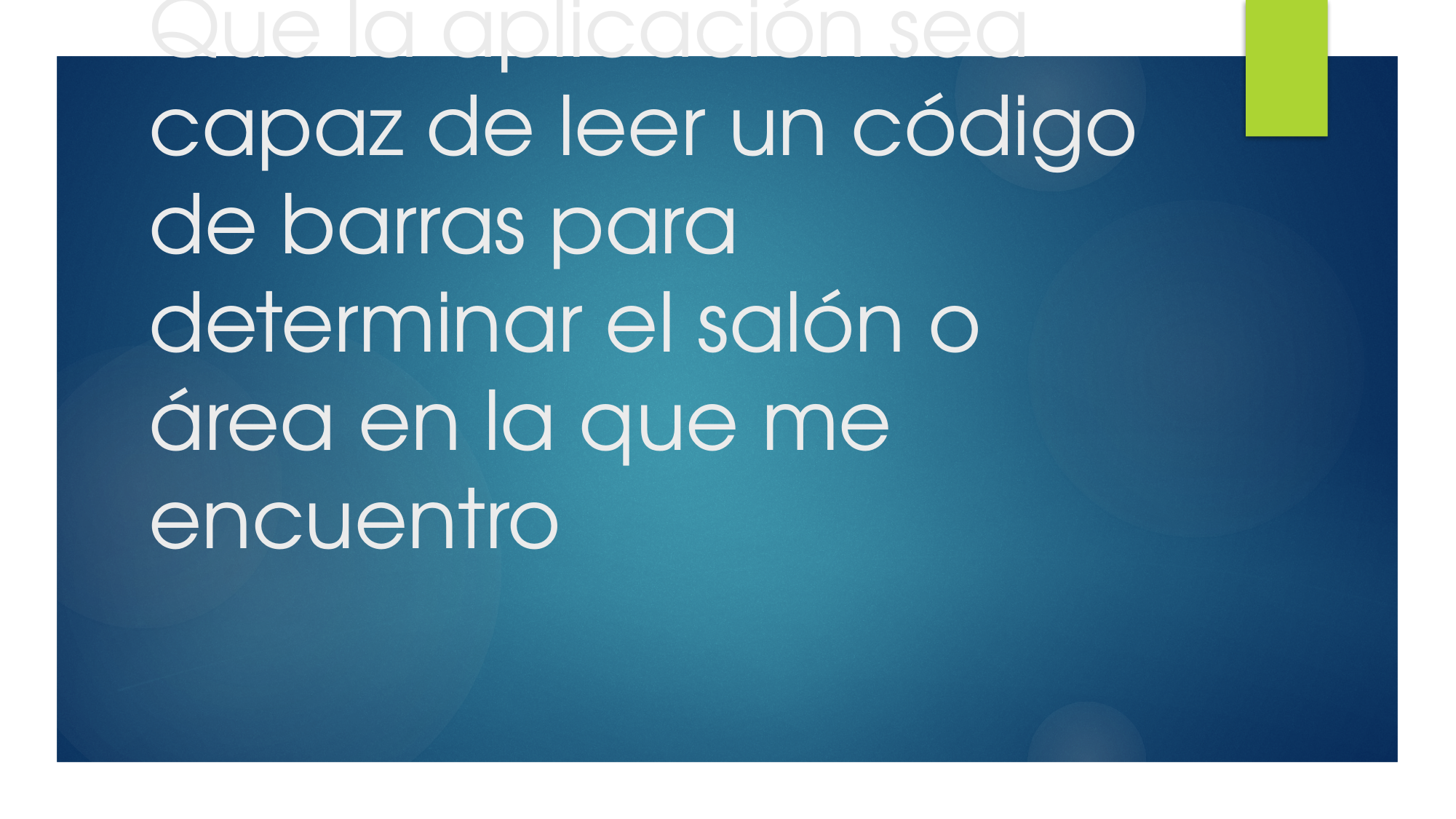

# Que la aplicación sea capaz de leer un código de barras para determinar el salón o área en la que me encuentro